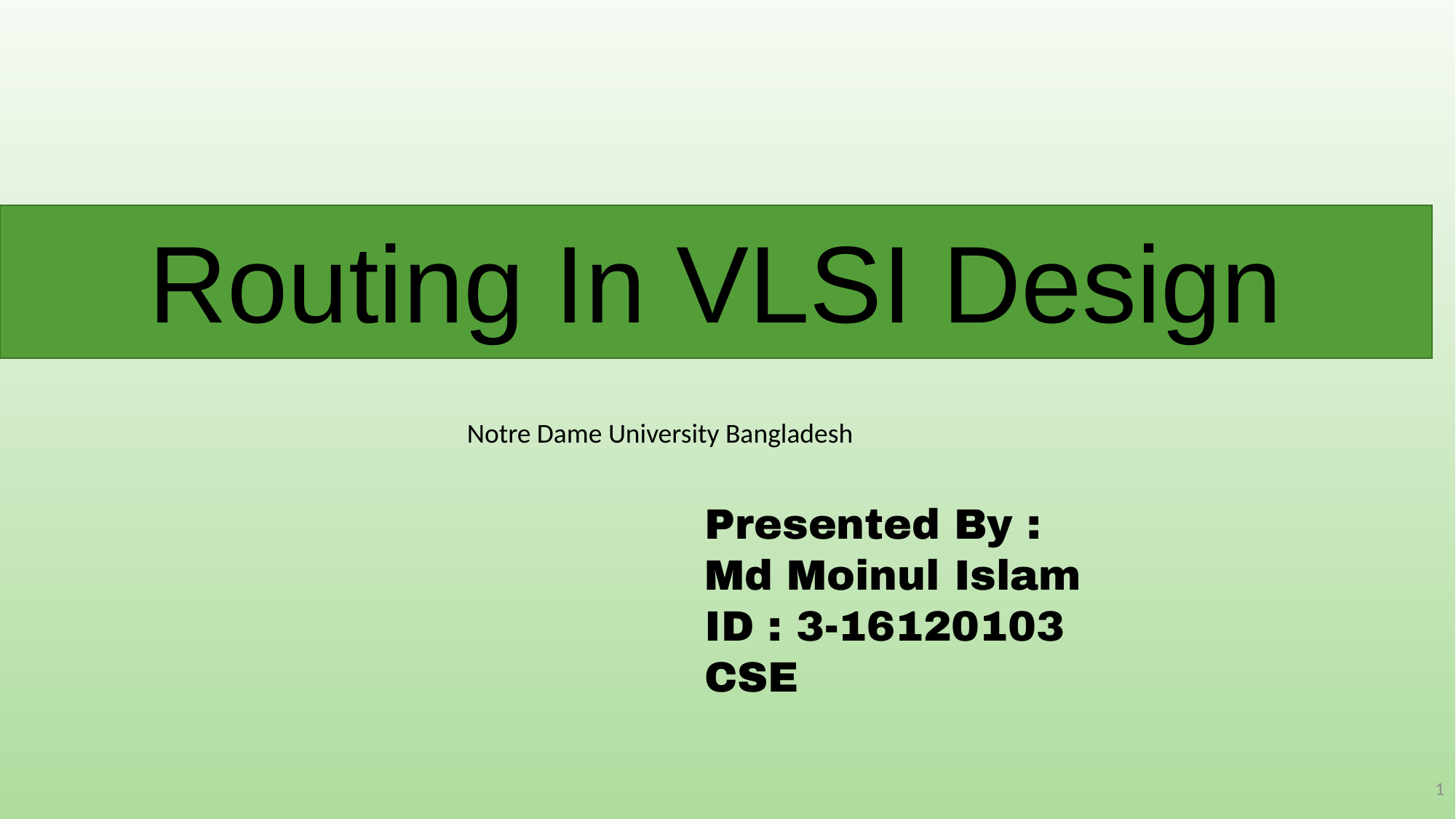

Routing In VLSI Design
Notre Dame University Bangladesh
Presented By :
Md Moinul Islam
ID : 3-16120103
CSE
1